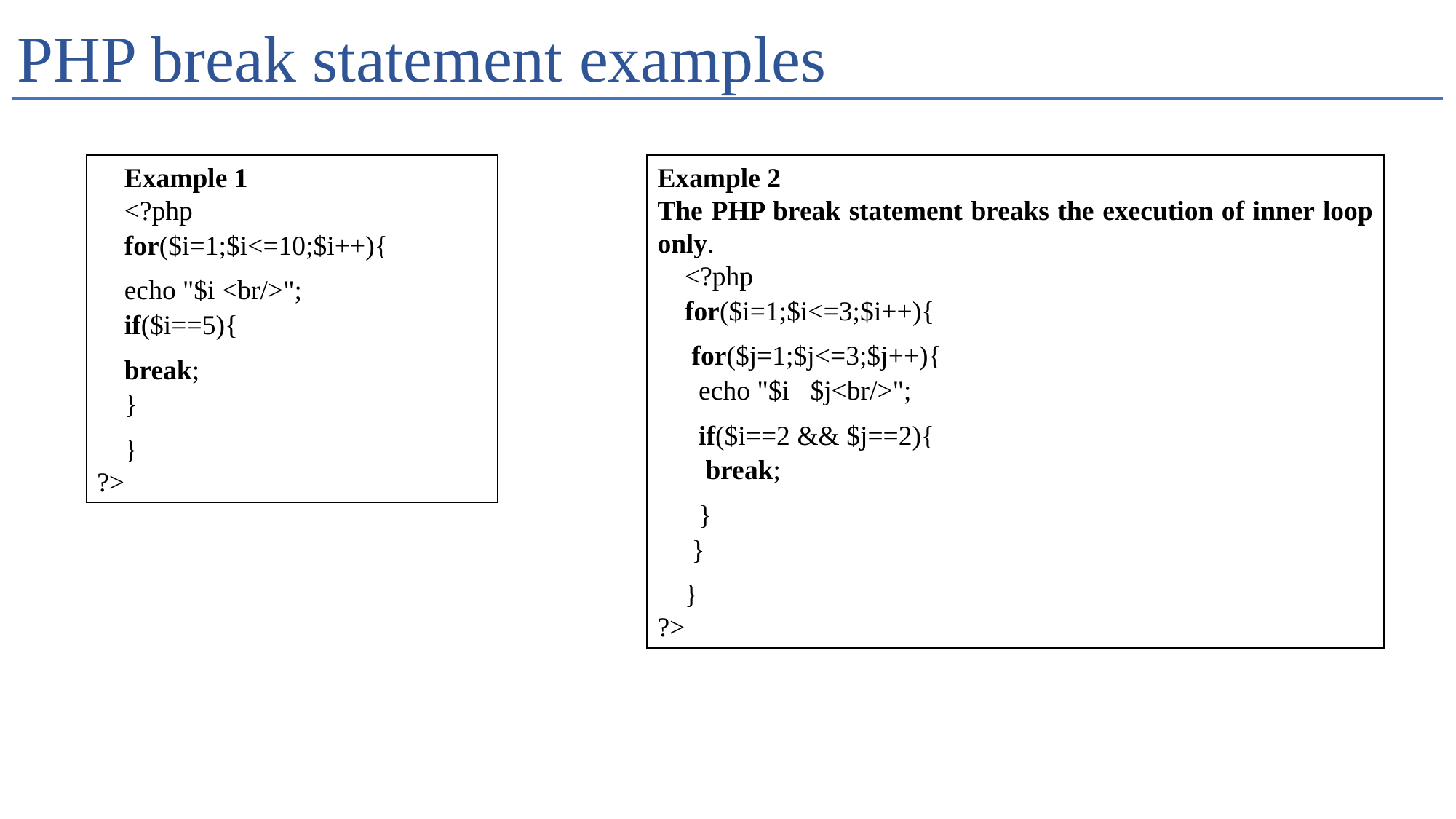

# PHP break statement examples
Example 1
<?php
for($i=1;$i<=10;$i++){
echo "$i <br/>";
if($i==5){
break;
}
}
?>
Example 2
The PHP break statement breaks the execution of inner loop only.
<?php
for($i=1;$i<=3;$i++){
 for($j=1;$j<=3;$j++){
  echo "$i   $j<br/>";
  if($i==2 && $j==2){
   break;
  }
 }
}
?>